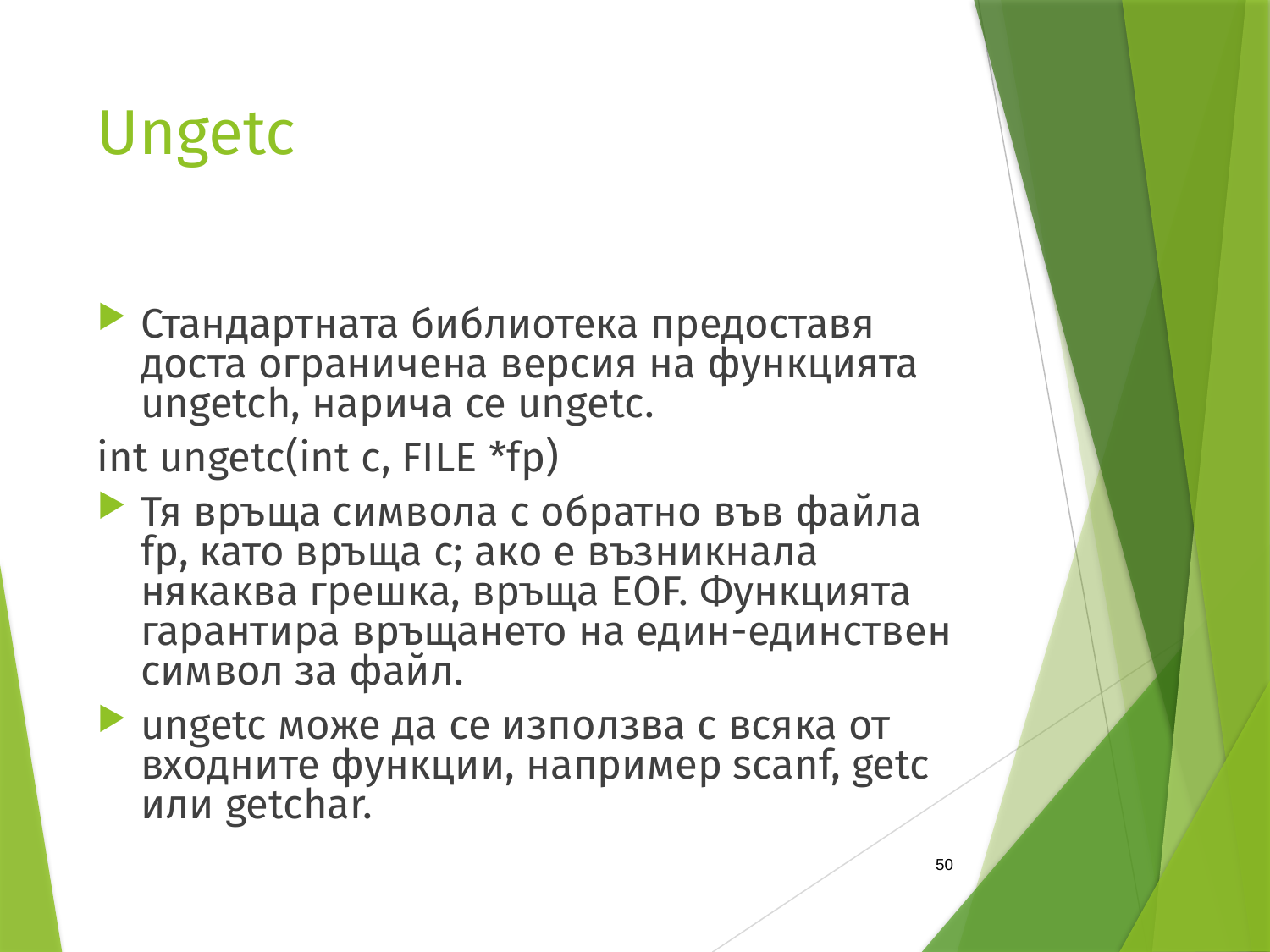

# Ungetc
Стандартната библиотека предоставя доста ограничена версия на функцията ungetch, нарича се ungetc.
int ungetc(int c, FILE *fp)
Тя връща символа c обратно във файла fp, като връща с; ако е възникнала някаква грешка, връща EOF. Функцията гарантира връщането на един-единствен символ за файл.
ungetc може да се използва с всяка от входните функции, например scanf, getc или getchar.
50